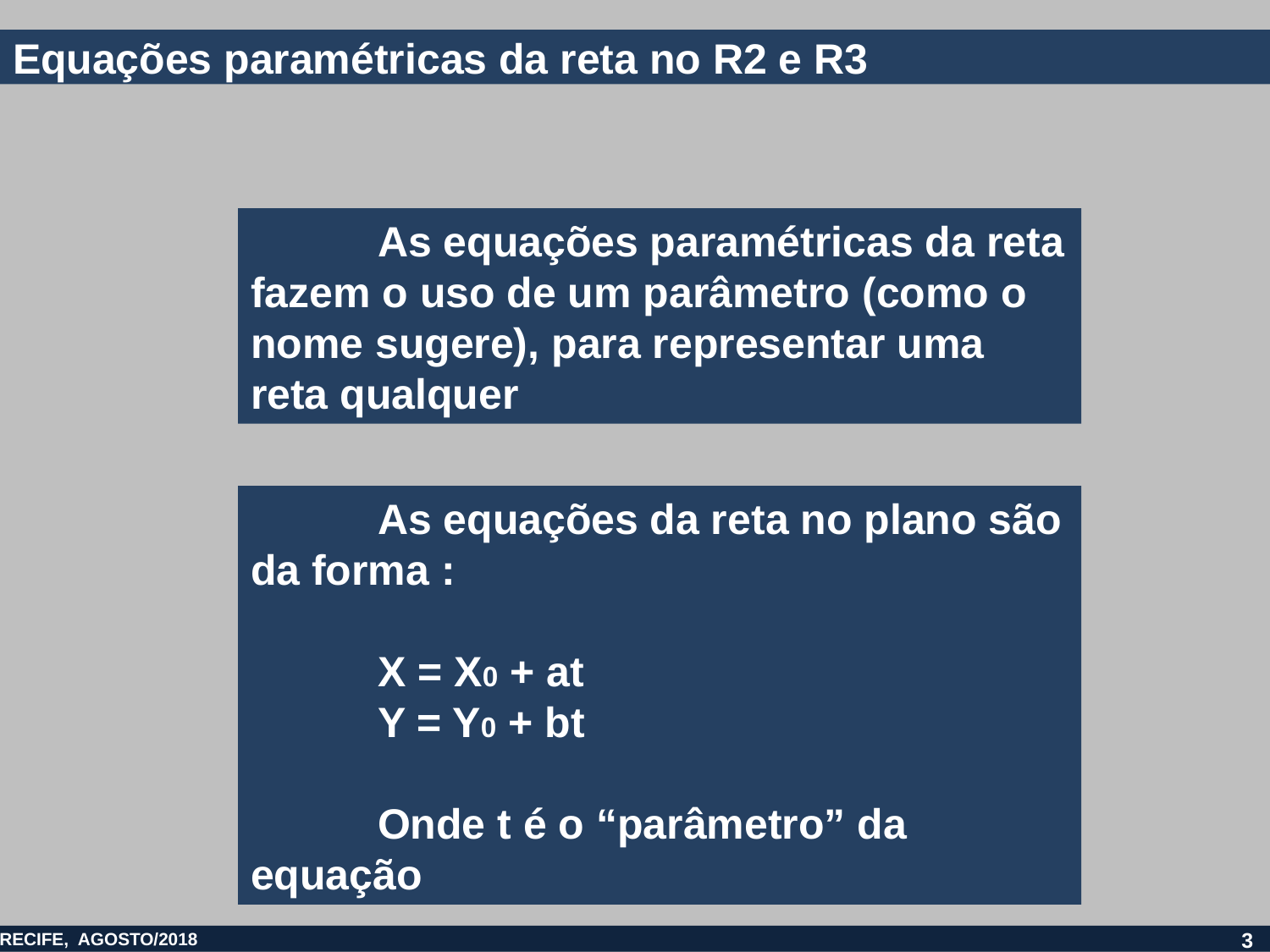

As equações paramétricas da reta fazem o uso de um parâmetro (como o nome sugere), para representar uma reta qualquer
	As equações da reta no plano são da forma :

	X = X0 + at
	Y = Y0 + bt

	Onde t é o “parâmetro” da equação
3